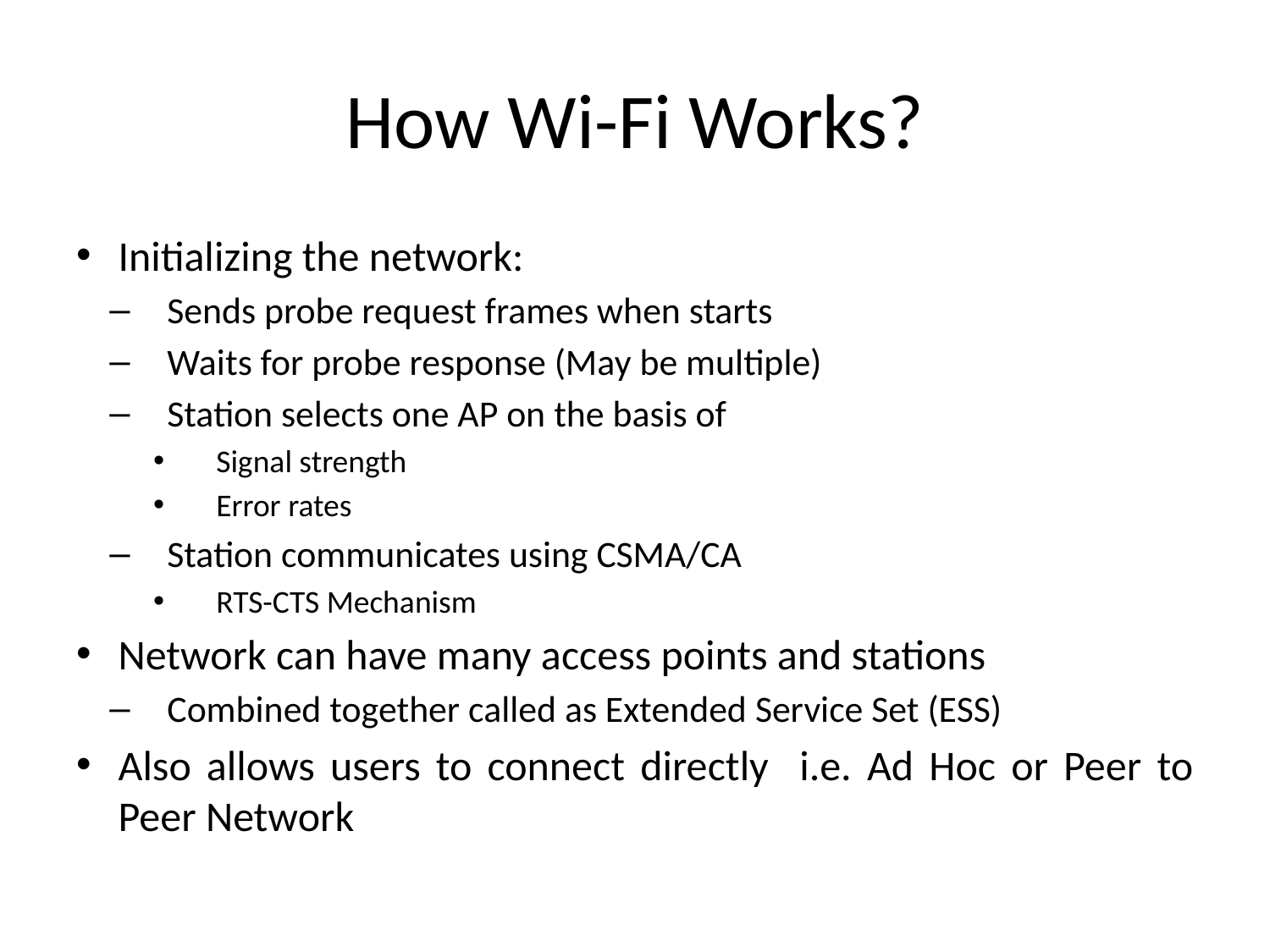

# How Wi-Fi Works?
Initializing the network:
Sends probe request frames when starts
Waits for probe response (May be multiple)
Station selects one AP on the basis of
Signal strength
Error rates
Station communicates using CSMA/CA
RTS-CTS Mechanism
Network can have many access points and stations
Combined together called as Extended Service Set (ESS)
Also allows users to connect directly  i.e. Ad Hoc or Peer to Peer Network